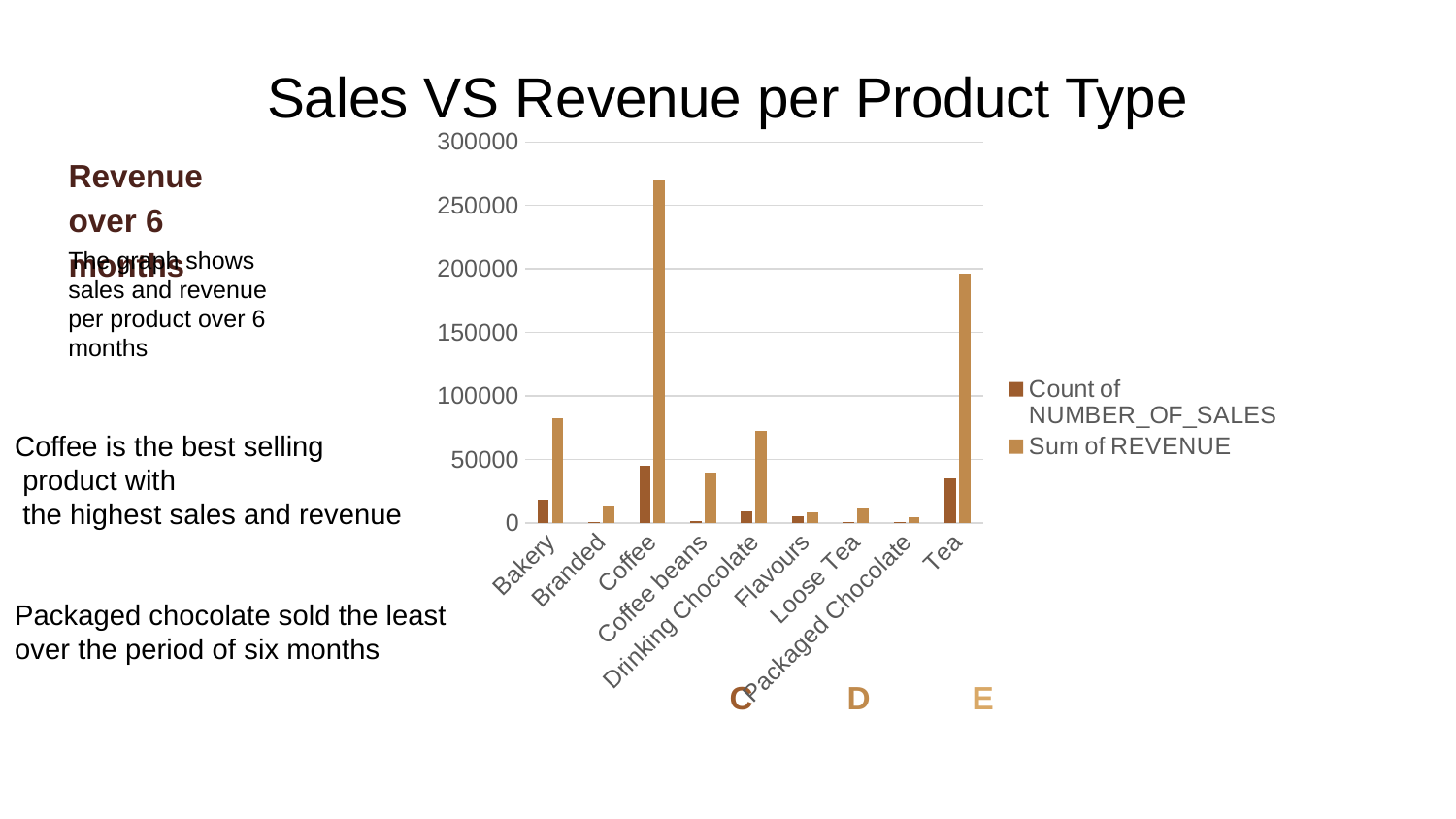

Sales VS Revenue per Product Type

### Chart

| Category | Count of NUMBER_OF_SALES | Sum of REVENUE |
|---|---|---|
| Bakery | 18140.0 | 82315.6400000001 |
| Branded | 697.0 | 13607.0 |
| Coffee | 45158.0 | 269952.45000001177 |
| Coffee beans | 1683.0 | 40085.24999999996 |
| Drinking Chocolate | 8887.0 | 72416.0 |
| Flavours | 5012.0 | 8408.800000000389 |
| Loose Tea | 1164.0 | 11213.600000000071 |
| Packaged Chocolate | 480.0 | 4407.639999999991 |
| Tea | 35078.0 | 196405.95000000522 |
Revenue over 6 months
The graph shows sales and revenue per product over 6 months

Coffee is the best selling
 product with
 the highest sales and revenue
Packaged chocolate sold the least
over the period of six months

D
E
C